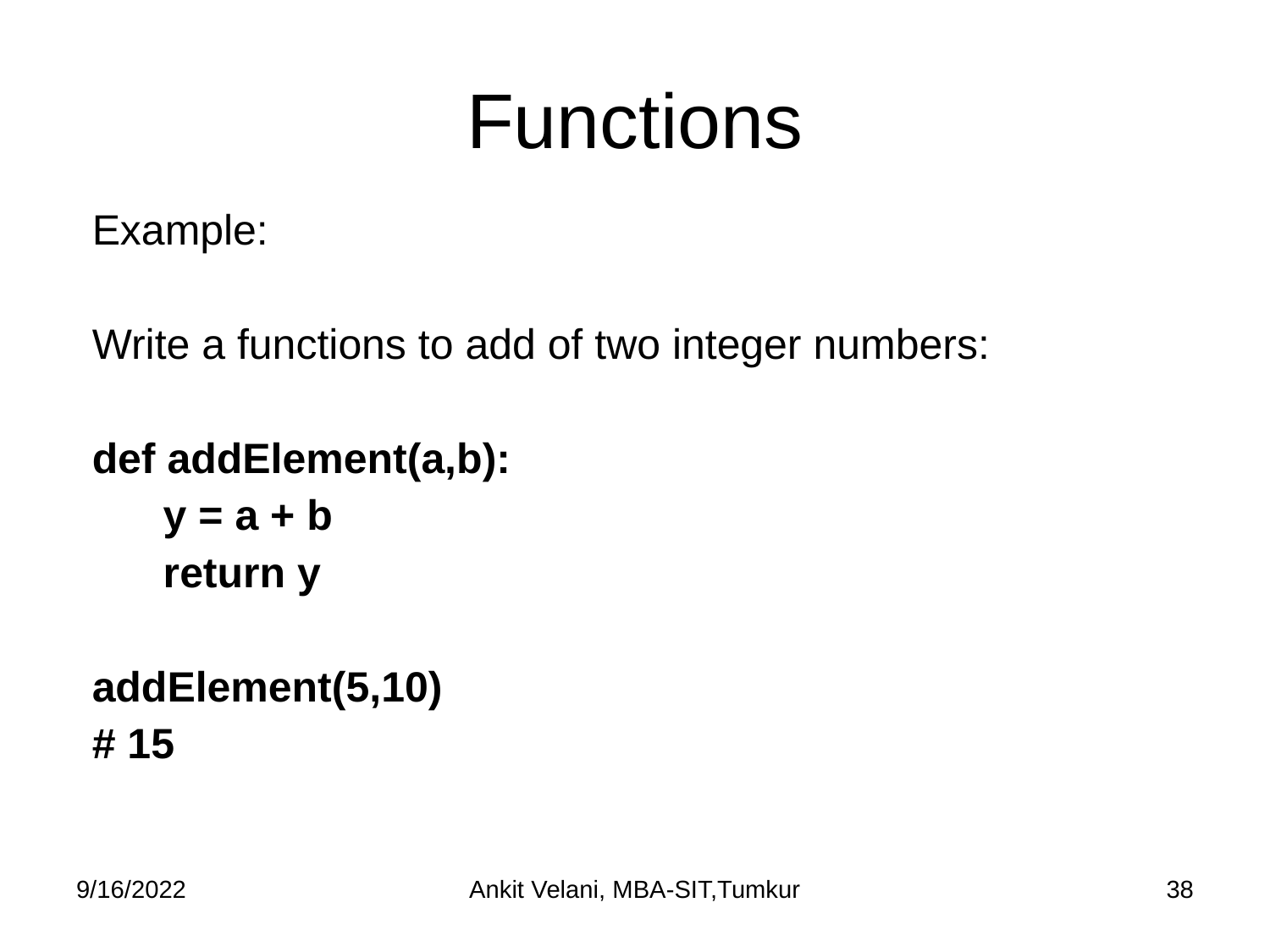

# Functions
Example:

Write a functions to add of two integer numbers:

def addElement(a,b):
      y = a + b
      return y

addElement(5,10)
# 15
9/16/2022
Ankit Velani, MBA-SIT,Tumkur
38